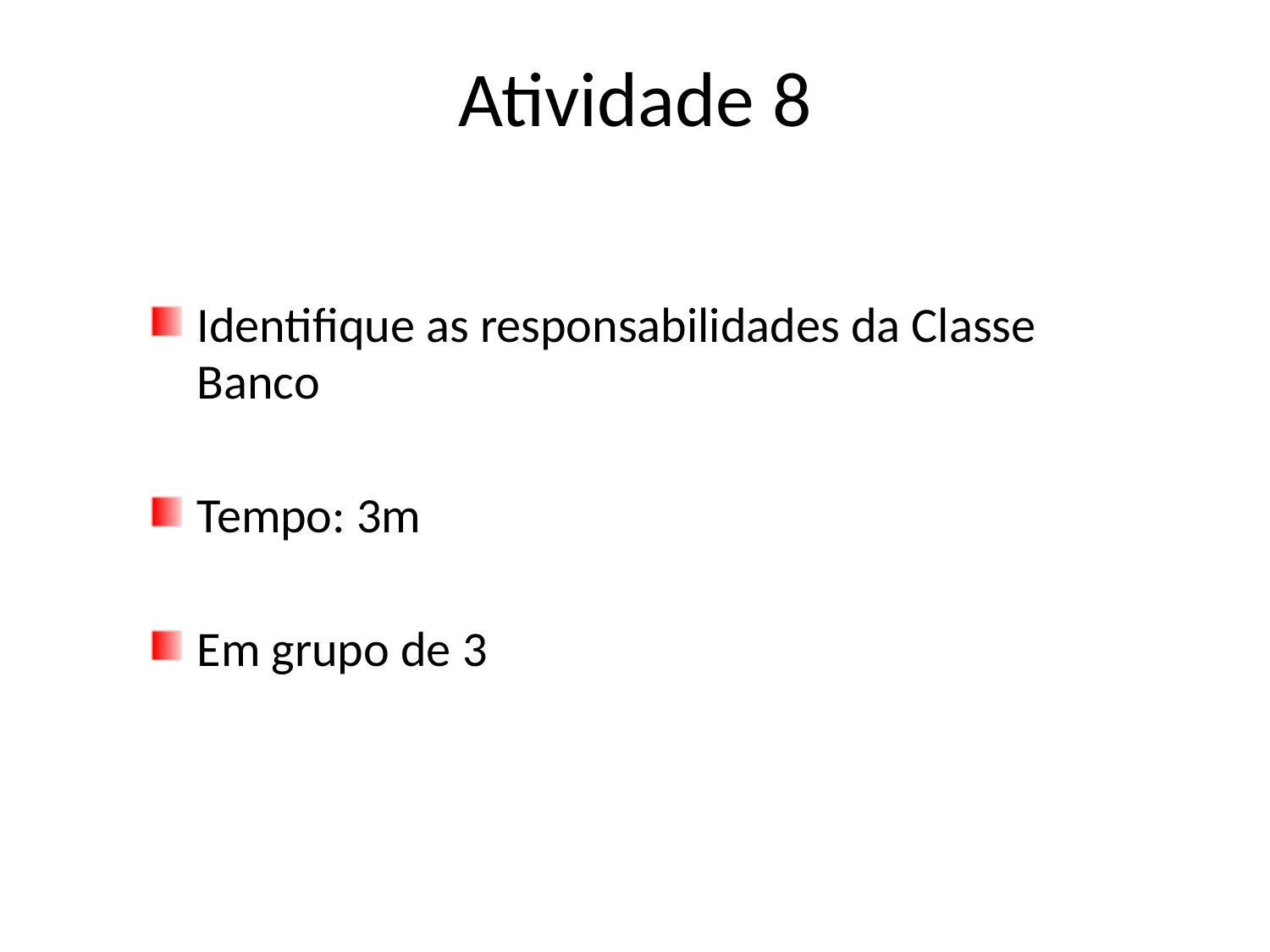

# Atividade 8

Identifique as responsabilidades da Classe Banco

Tempo: 3m

Em grupo de 3